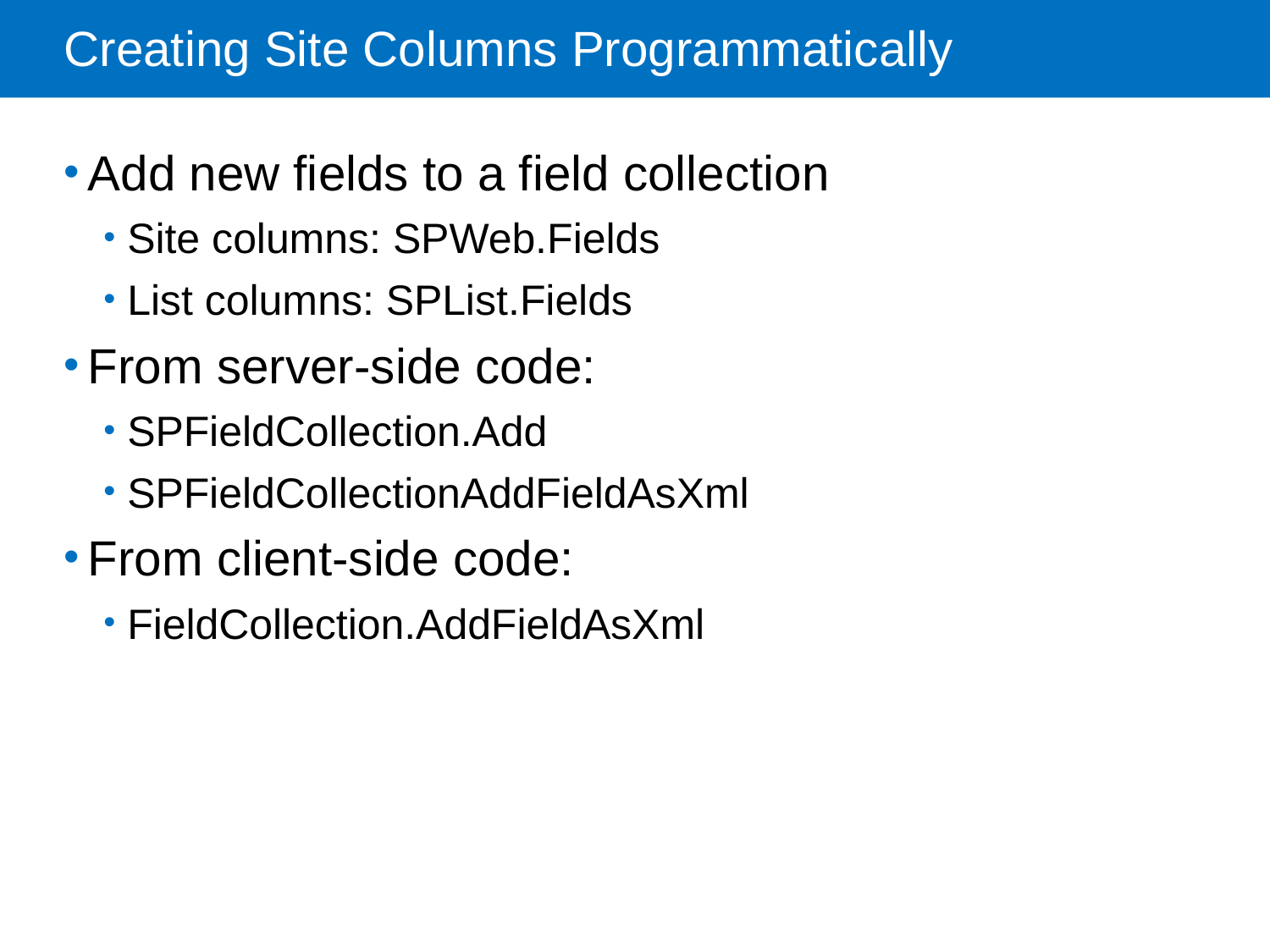

# Creating Site Columns Programmatically
Add new fields to a field collection
Site columns: SPWeb.Fields
List columns: SPList.Fields
From server-side code:
SPFieldCollection.Add
SPFieldCollectionAddFieldAsXml
From client-side code:
FieldCollection.AddFieldAsXml